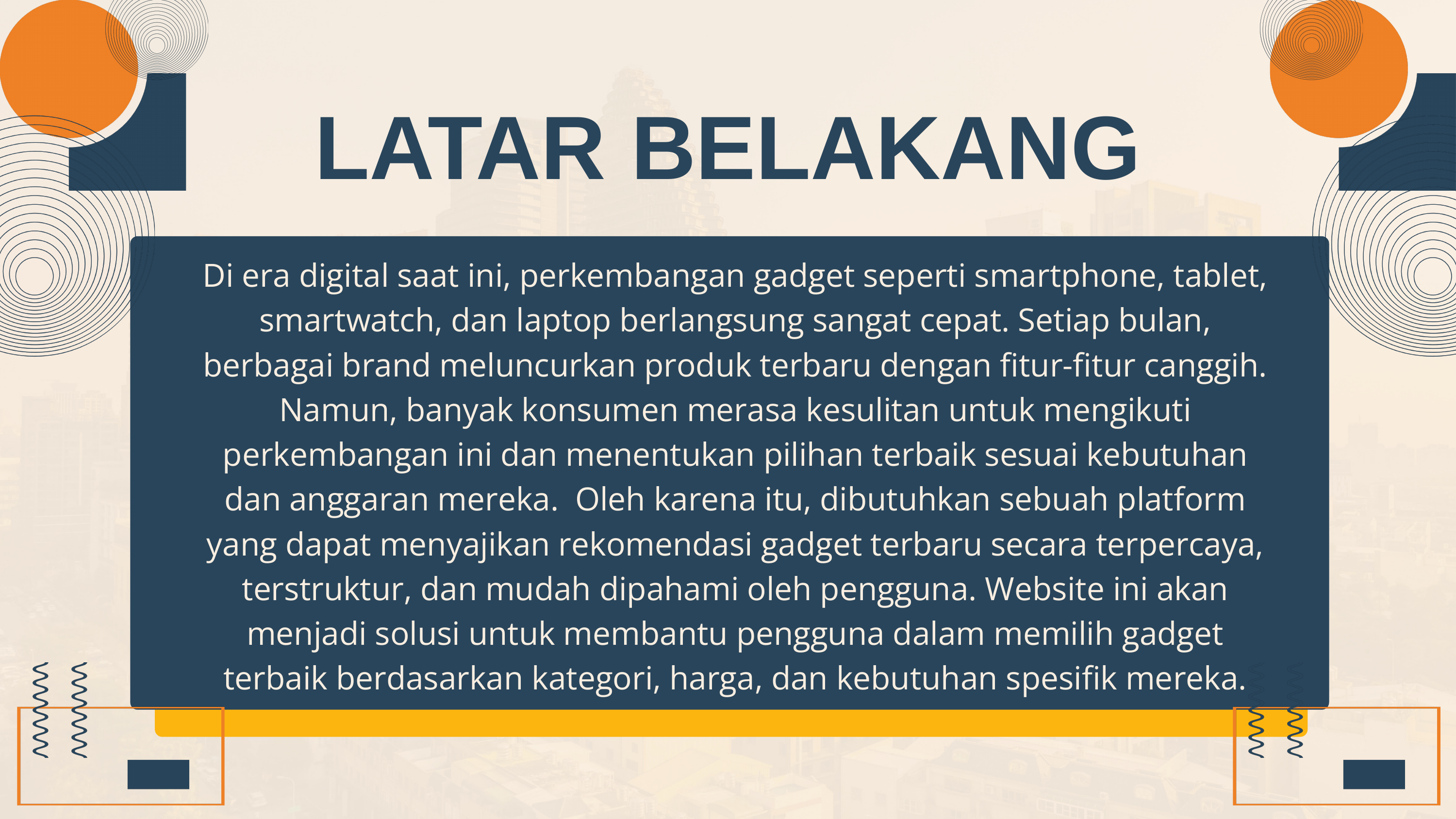

LATAR BELAKANG

Di era digital saat ini, perkembangan gadget seperti smartphone, tablet, smartwatch, dan laptop berlangsung sangat cepat. Setiap bulan, berbagai brand meluncurkan produk terbaru dengan fitur-fitur canggih. Namun, banyak konsumen merasa kesulitan untuk mengikuti perkembangan ini dan menentukan pilihan terbaik sesuai kebutuhan dan anggaran mereka.  Oleh karena itu, dibutuhkan sebuah platform yang dapat menyajikan rekomendasi gadget terbaru secara terpercaya, terstruktur, dan mudah dipahami oleh pengguna. Website ini akan menjadi solusi untuk membantu pengguna dalam memilih gadget terbaik berdasarkan kategori, harga, dan kebutuhan spesifik mereka.